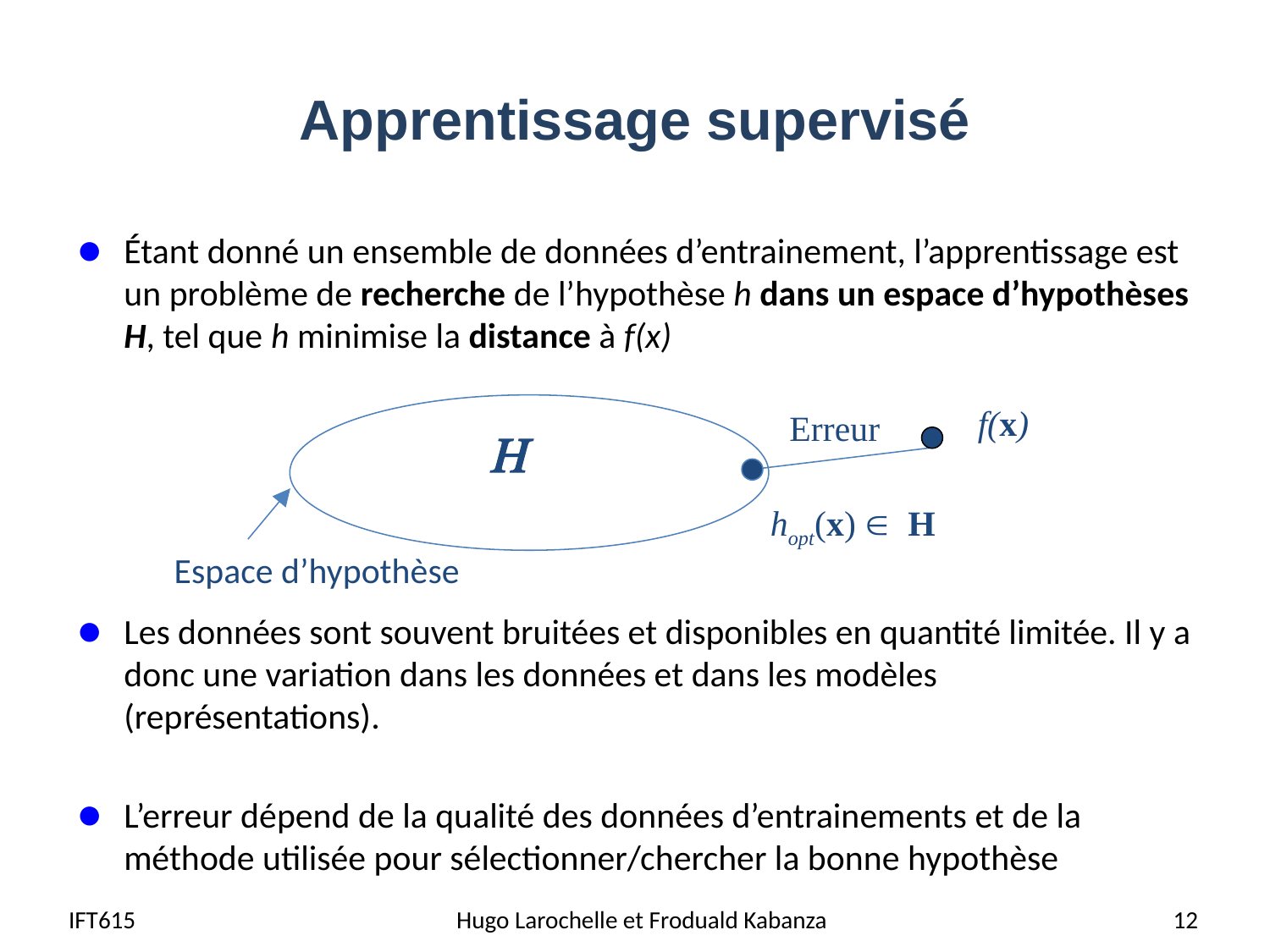

# Apprentissage supervisé
Étant donné un ensemble de données d’entrainement, l’apprentissage est un problème de recherche de l’hypothèse h dans un espace d’hypothèses H, tel que h minimise la distance à f(x)

Les données sont souvent bruitées et disponibles en quantité limitée. Il y a donc une variation dans les données et dans les modèles (représentations).

L’erreur dépend de la qualité des données d’entrainements et de la méthode utilisée pour sélectionner/chercher la bonne hypothèse

f(x)
Erreur
Η

hopt(x) ∈  H
Espace d’hypothèse
IFT615
Hugo Larochelle et Froduald Kabanza
12